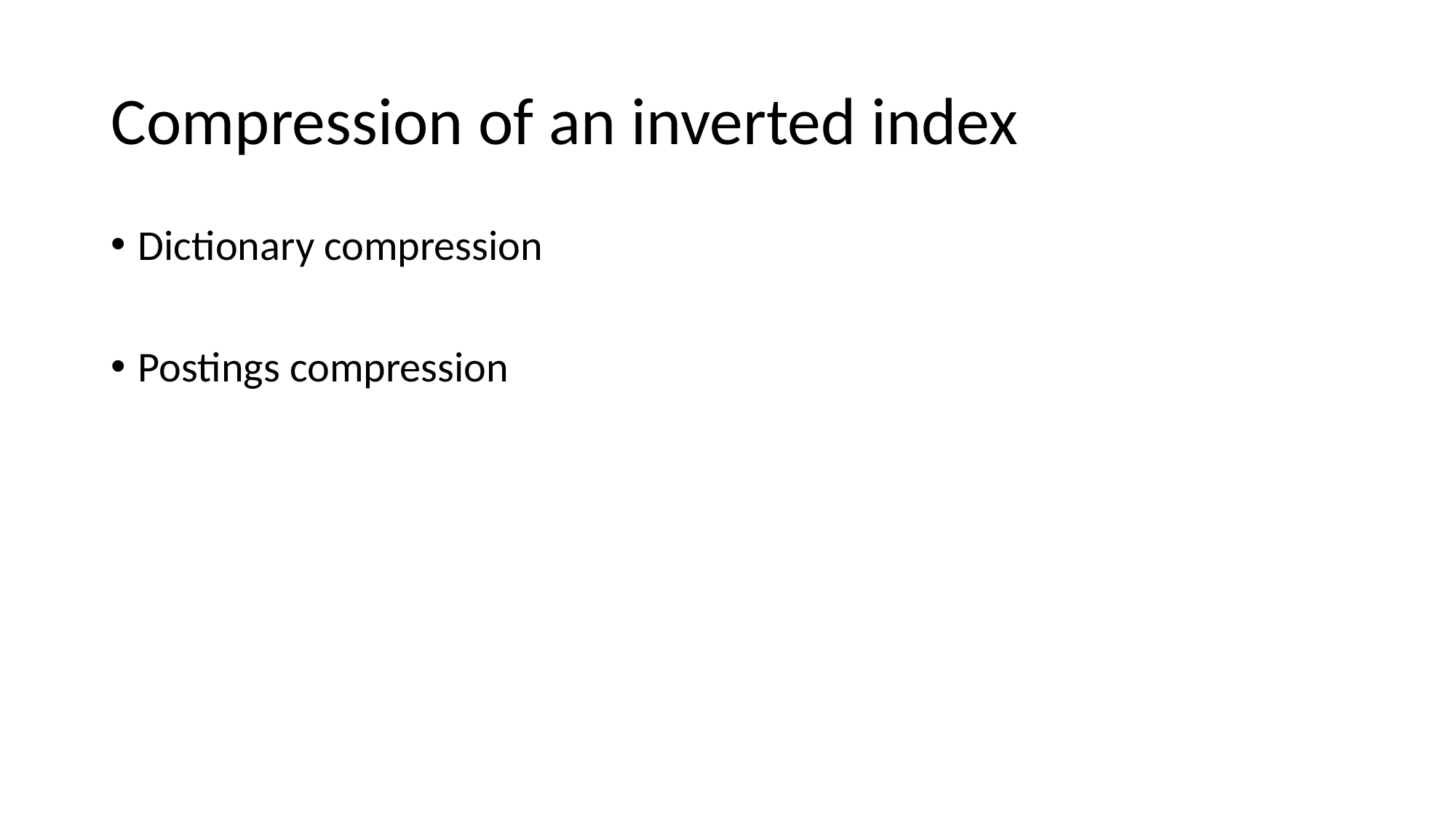

# Compression of an inverted index
Dictionary compression

Postings compression